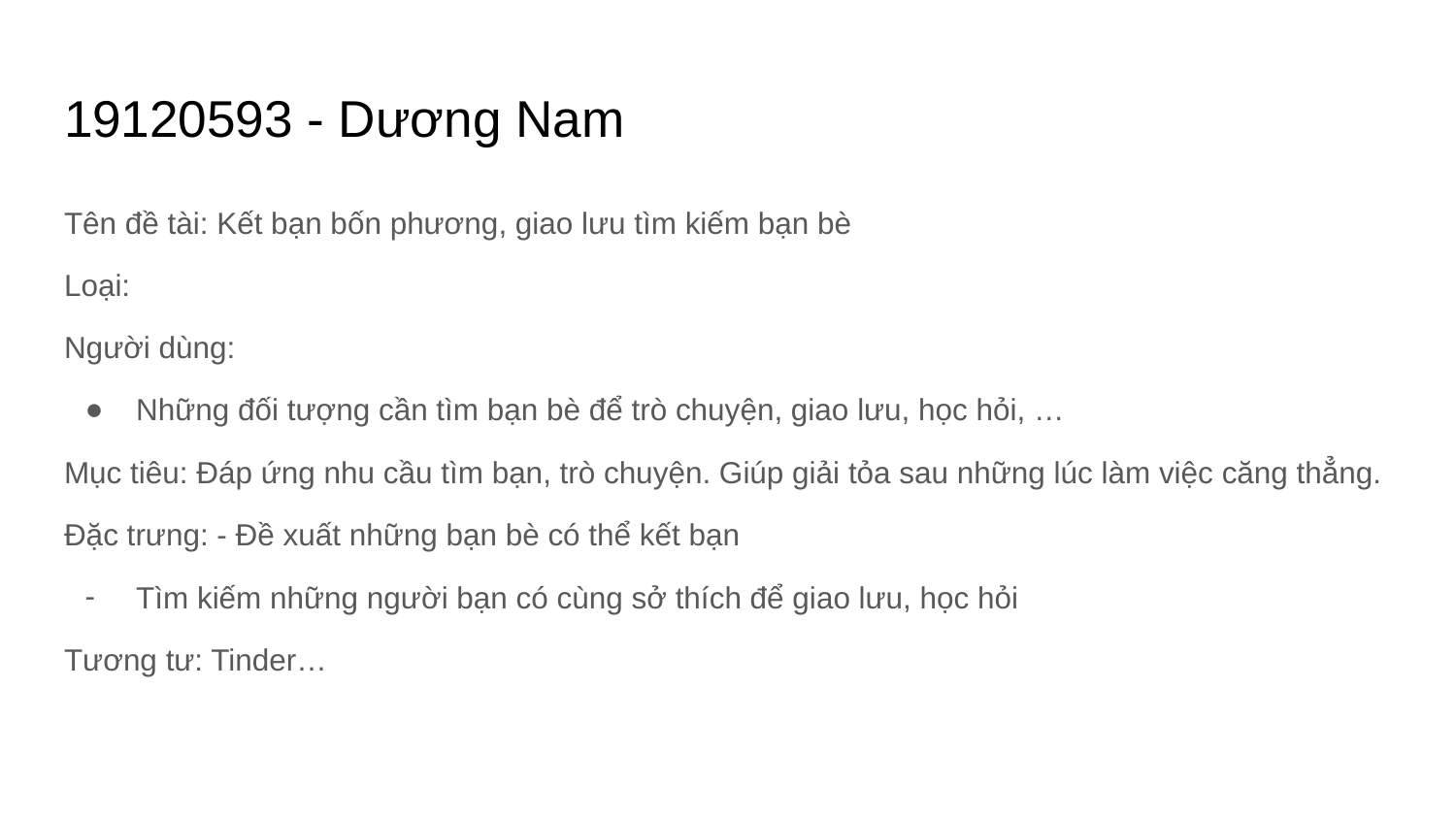

# 19120593 - Dương Nam
Tên đề tài: Kết bạn bốn phương, giao lưu tìm kiếm bạn bè
Loại:
Người dùng:
Những đối tượng cần tìm bạn bè để trò chuyện, giao lưu, học hỏi, …
Mục tiêu: Đáp ứng nhu cầu tìm bạn, trò chuyện. Giúp giải tỏa sau những lúc làm việc căng thẳng.
Đặc trưng: - Đề xuất những bạn bè có thể kết bạn
Tìm kiếm những người bạn có cùng sở thích để giao lưu, học hỏi
Tương tư: Tinder…